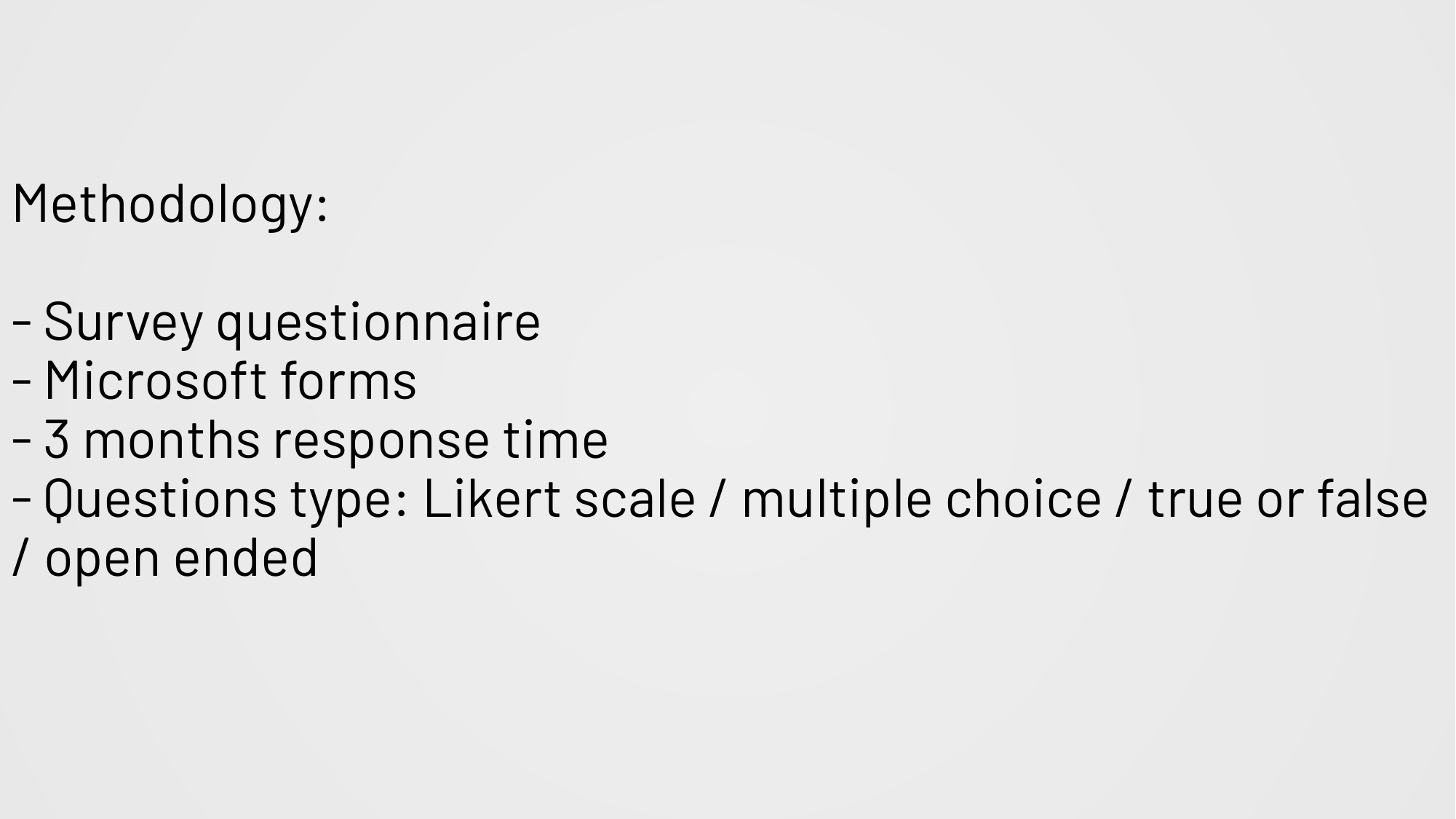

# Methodology: - Survey questionnaire - Microsoft forms - 3 months response time - Questions type: Likert scale / multiple choice / true or false / open ended